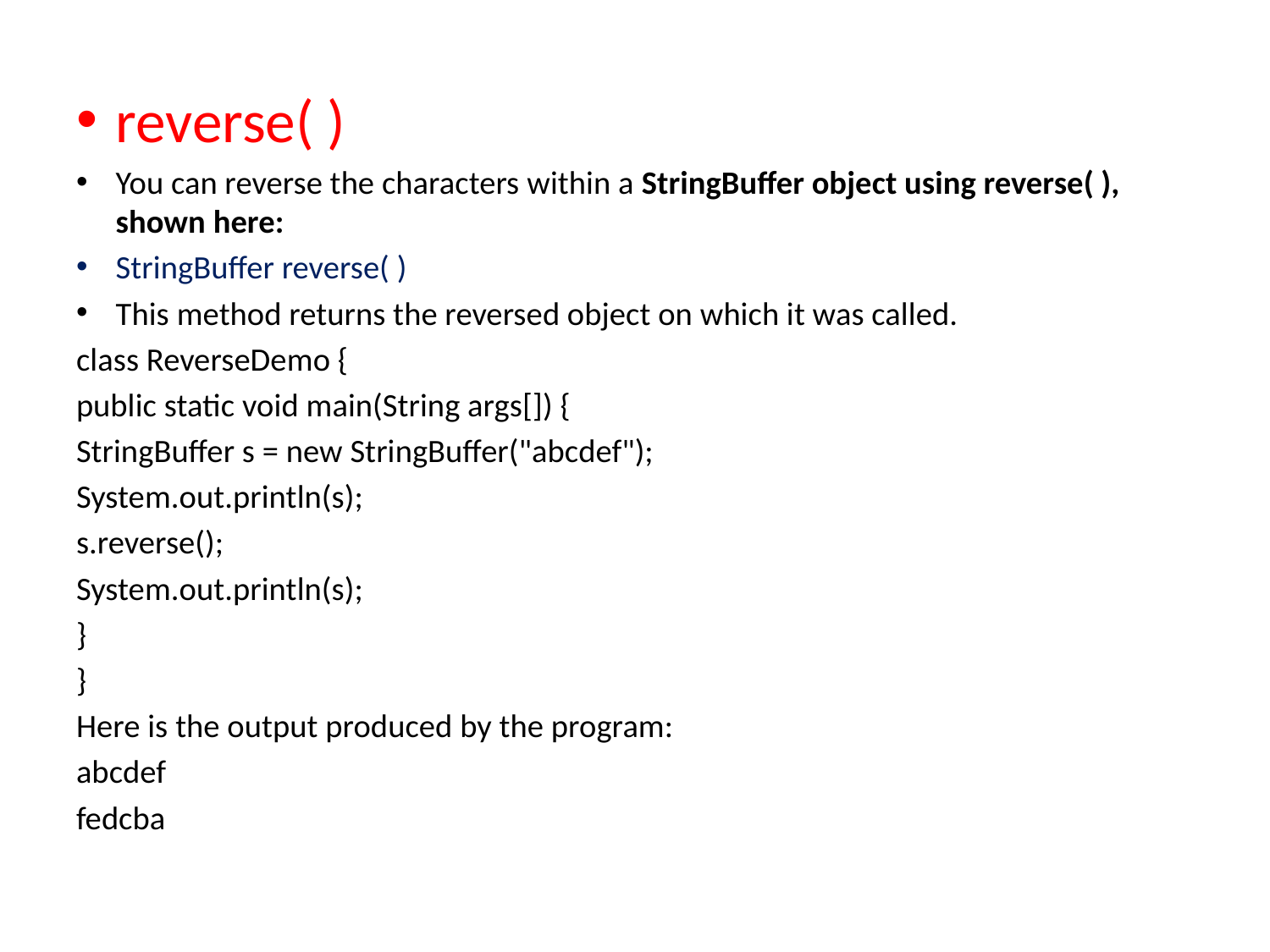

reverse( )
You can reverse the characters within a StringBuffer object using reverse( ), shown here:
StringBuffer reverse( )
This method returns the reversed object on which it was called.
class ReverseDemo {
public static void main(String args[]) {
StringBuffer s = new StringBuffer("abcdef");
System.out.println(s);
s.reverse();
System.out.println(s);
}
}
Here is the output produced by the program:
abcdef
fedcba